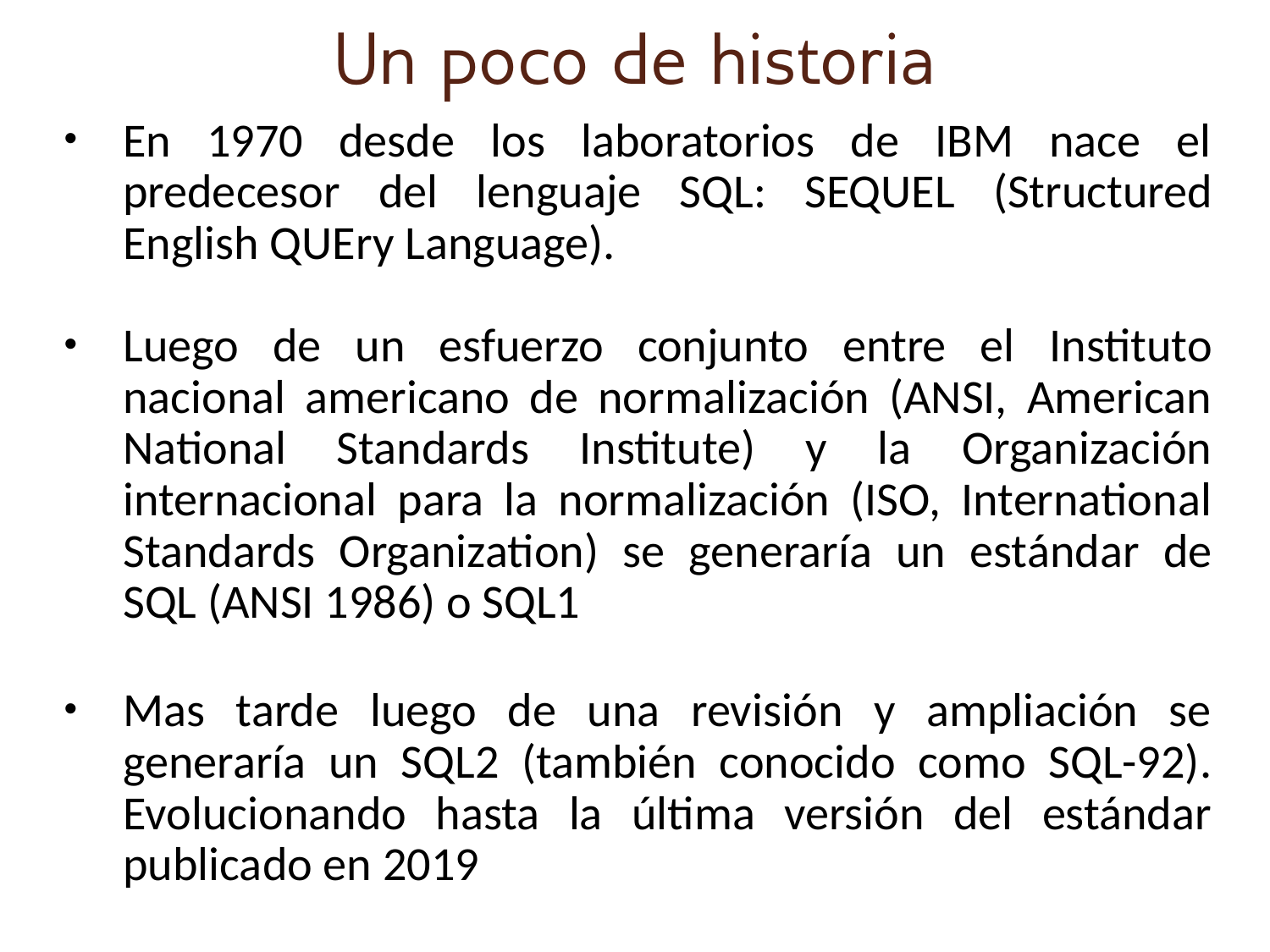

Un poco de historia
En 1970 desde los laboratorios de IBM nace el predecesor del lenguaje SQL: SEQUEL (Structured English QUEry Language).

Luego de un esfuerzo conjunto entre el Instituto nacional americano de normalización (ANSI, American National Standards Institute) y la Organización internacional para la normalización (ISO, International Standards Organization) se generaría un estándar de SQL (ANSI 1986) o SQL1

Mas tarde luego de una revisión y ampliación se generaría un SQL2 (también conocido como SQL-92). Evolucionando hasta la última versión del estándar publicado en 2019